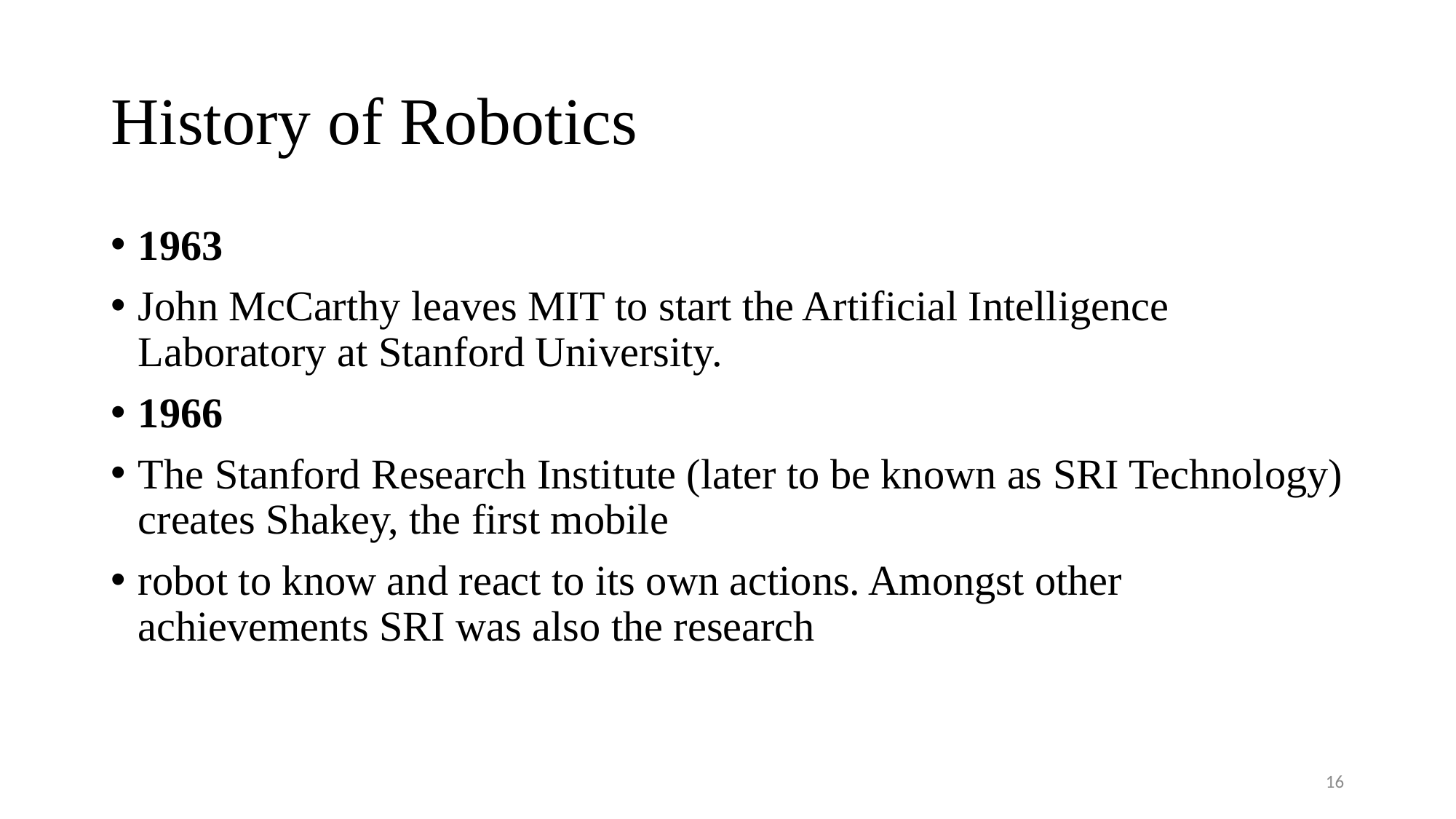

# History of Robotics
1963
John McCarthy leaves MIT to start the Artificial Intelligence Laboratory at Stanford University.
1966
The Stanford Research Institute (later to be known as SRI Technology) creates Shakey, the first mobile
robot to know and react to its own actions. Amongst other achievements SRI was also the research
16